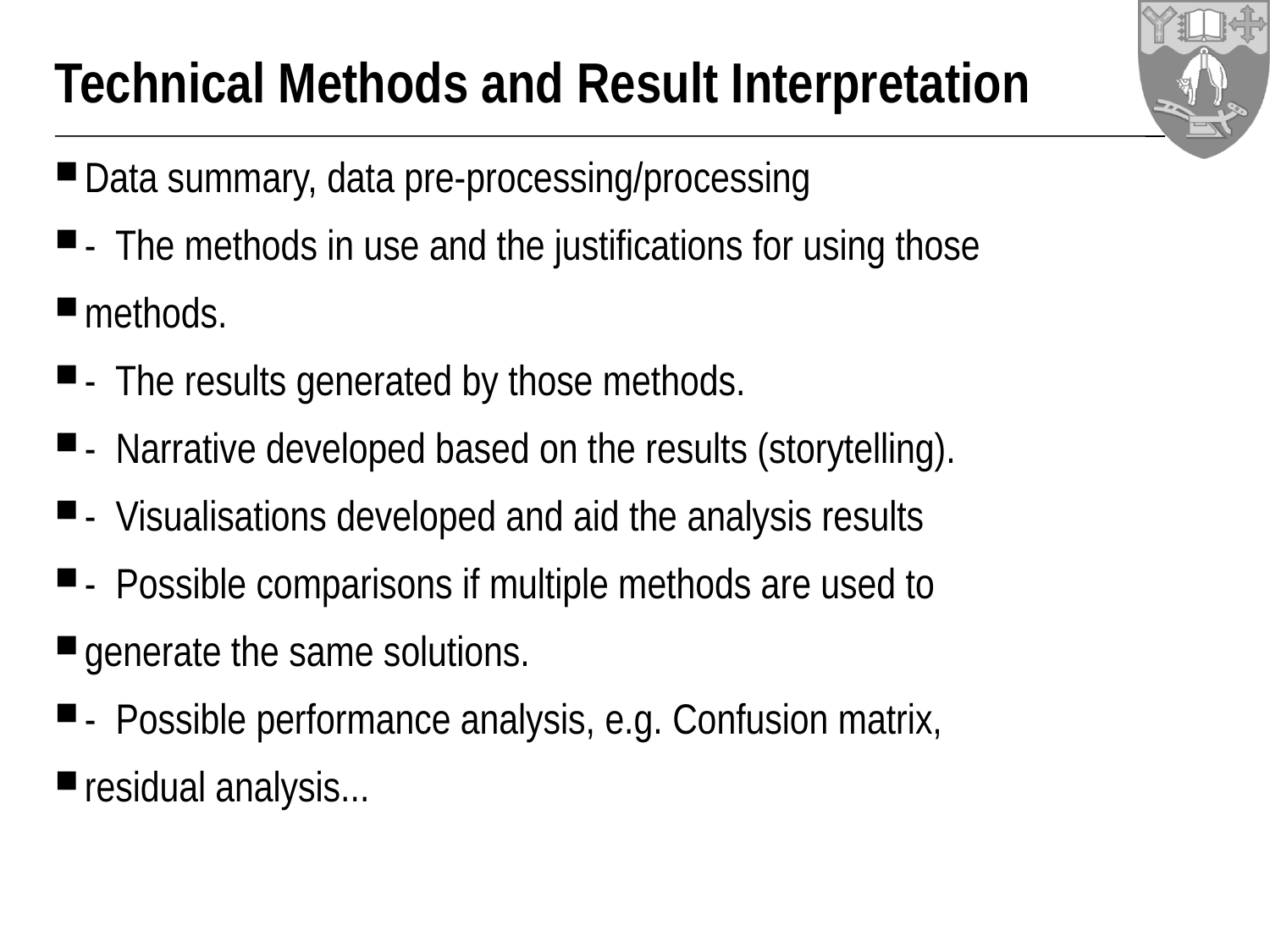

# Technical Methods and Result Interpretation
Data summary, data pre-processing/processing
-  The methods in use and the justifications for using those
methods.
-  The results generated by those methods.
-  Narrative developed based on the results (storytelling).
-  Visualisations developed and aid the analysis results
-  Possible comparisons if multiple methods are used to
generate the same solutions.
-  Possible performance analysis, e.g. Confusion matrix,
residual analysis...